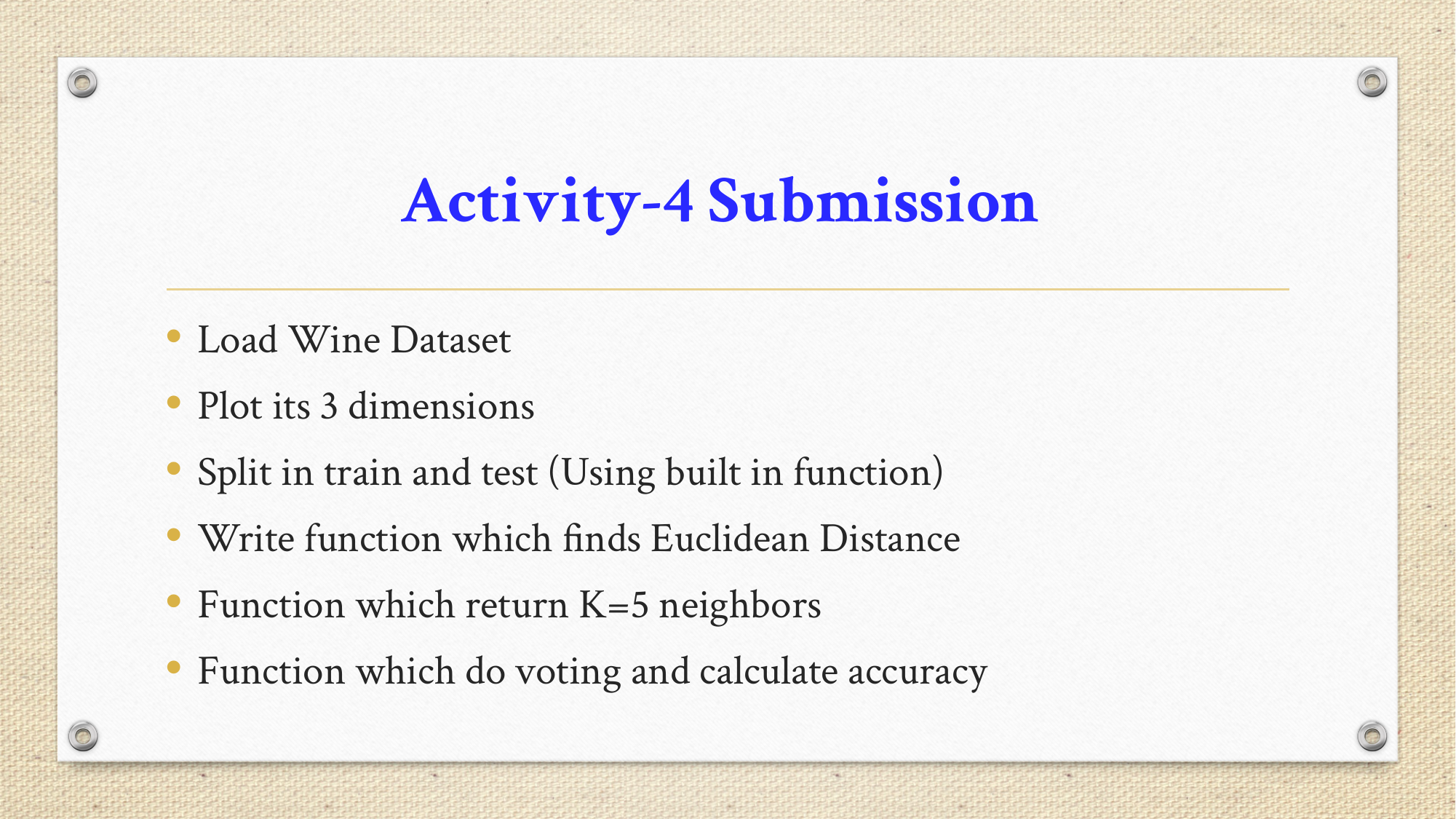

# Activity-4 Submission
Load Wine Dataset
Plot its 3 dimensions
Split in train and test (Using built in function)
Write function which finds Euclidean Distance
Function which return K=5 neighbors
Function which do voting and calculate accuracy